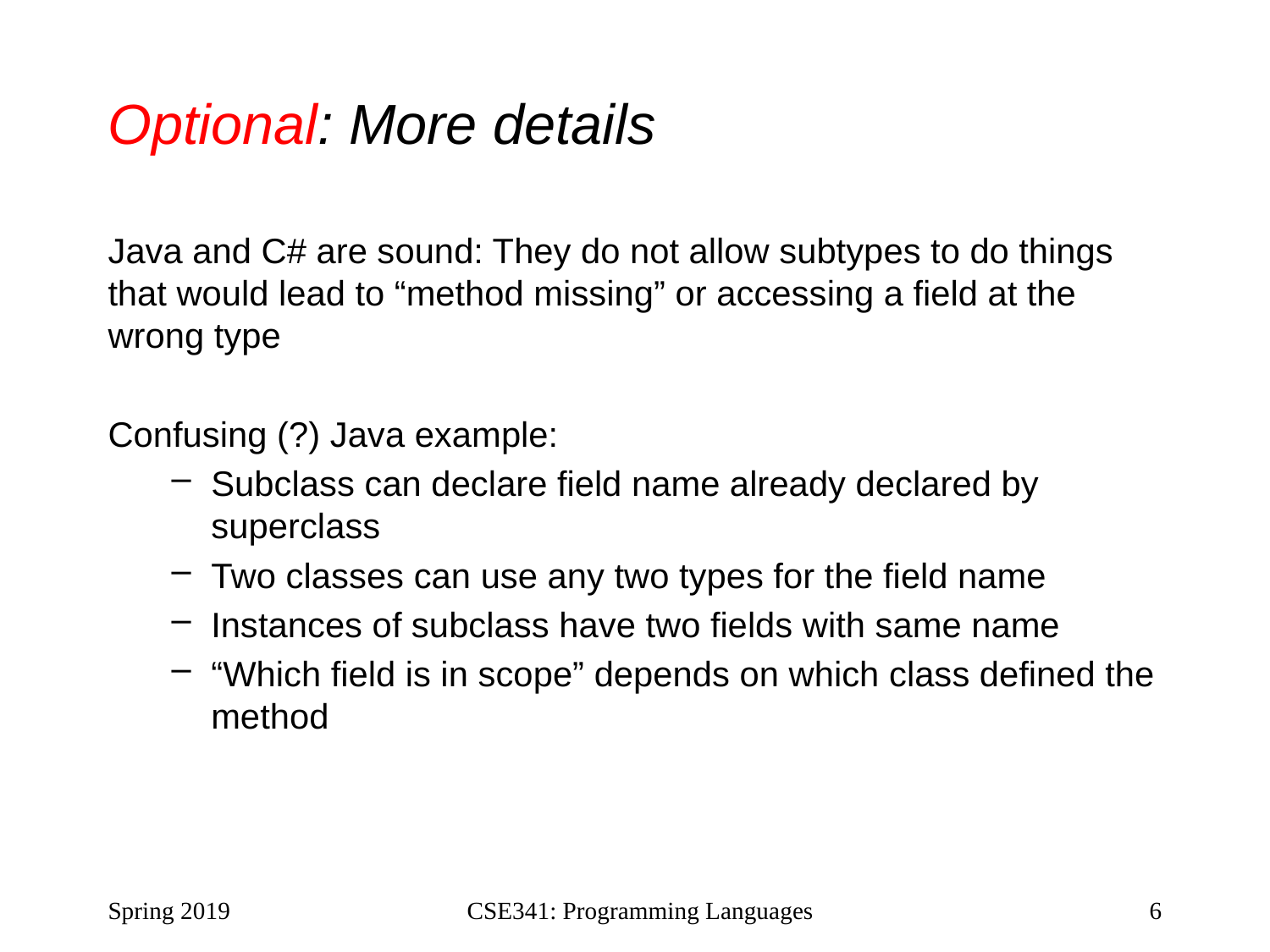

# Optional: More details
Java and C# are sound: They do not allow subtypes to do things that would lead to “method missing” or accessing a field at the wrong type

Confusing (?) Java example:
Subclass can declare field name already declared by superclass
Two classes can use any two types for the field name
Instances of subclass have two fields with same name
“Which field is in scope” depends on which class defined the method
Spring 2019
CSE341: Programming Languages
6